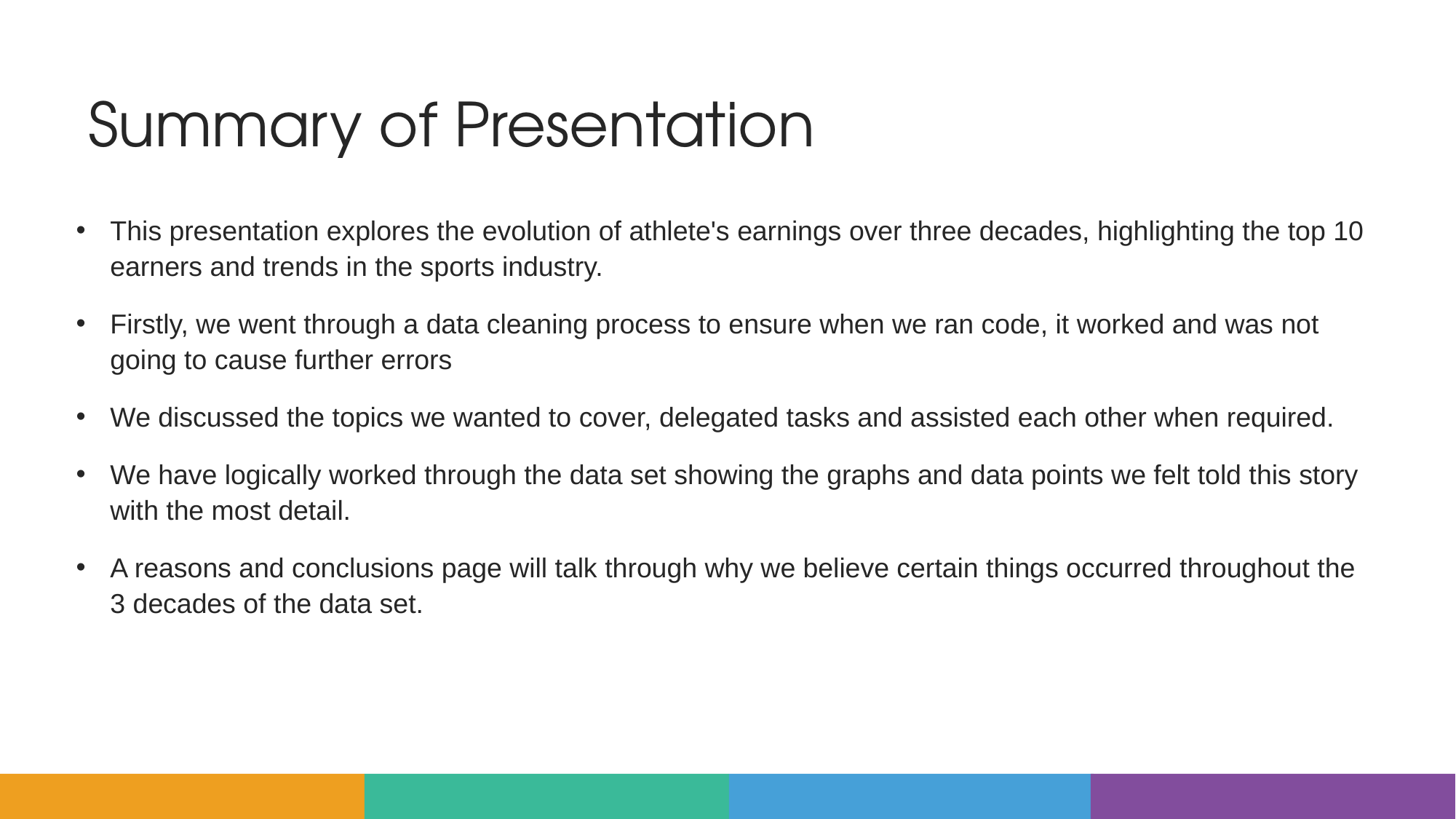

# Summary of Presentation
This presentation explores the evolution of athlete's earnings over three decades, highlighting the top 10 earners and trends in the sports industry.
Firstly, we went through a data cleaning process to ensure when we ran code, it worked and was not going to cause further errors
We discussed the topics we wanted to cover, delegated tasks and assisted each other when required.
We have logically worked through the data set showing the graphs and data points we felt told this story with the most detail.
A reasons and conclusions page will talk through why we believe certain things occurred throughout the 3 decades of the data set.